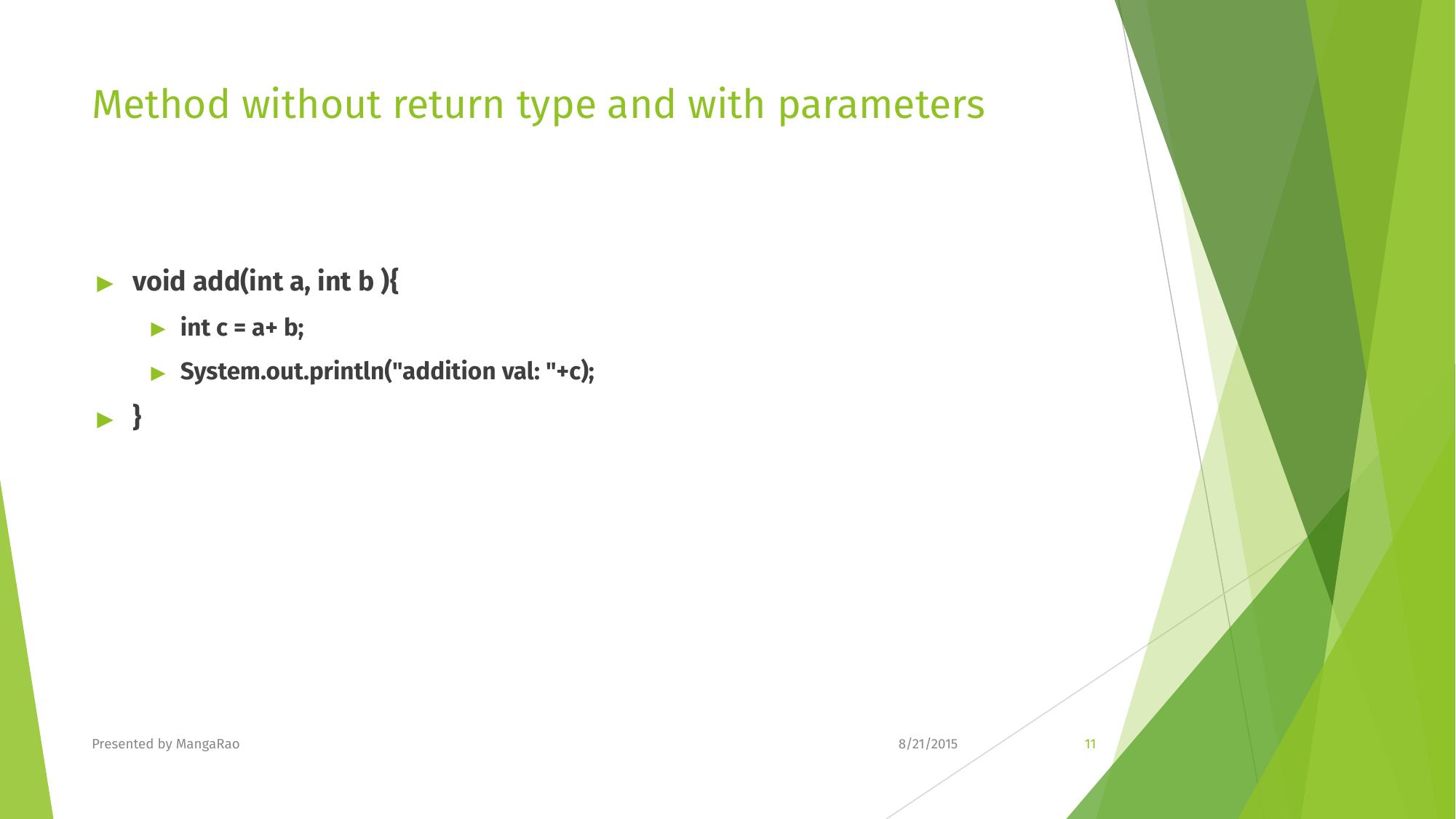

# Method without return type and with parameters
void add(int a, int b ){
int c = a+ b;
System.out.println("addition val: "+c);
}
Presented by MangaRao
8/21/2015
11